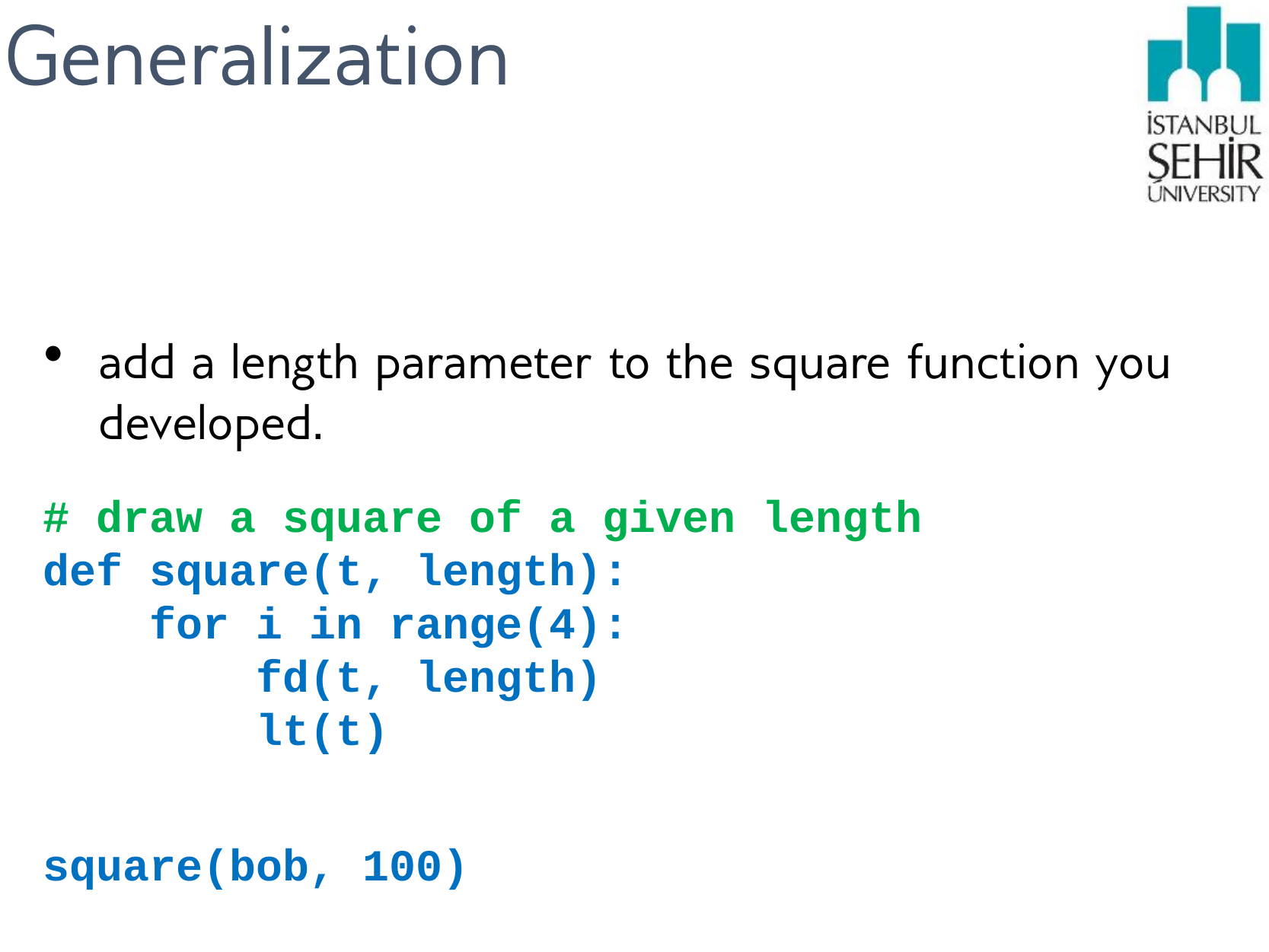

# Generalization
add a length parameter to the square function you developed.
# draw a square of a given length def square(t, length): for i in range(4): fd(t, length) lt(t)
square(bob, 100)